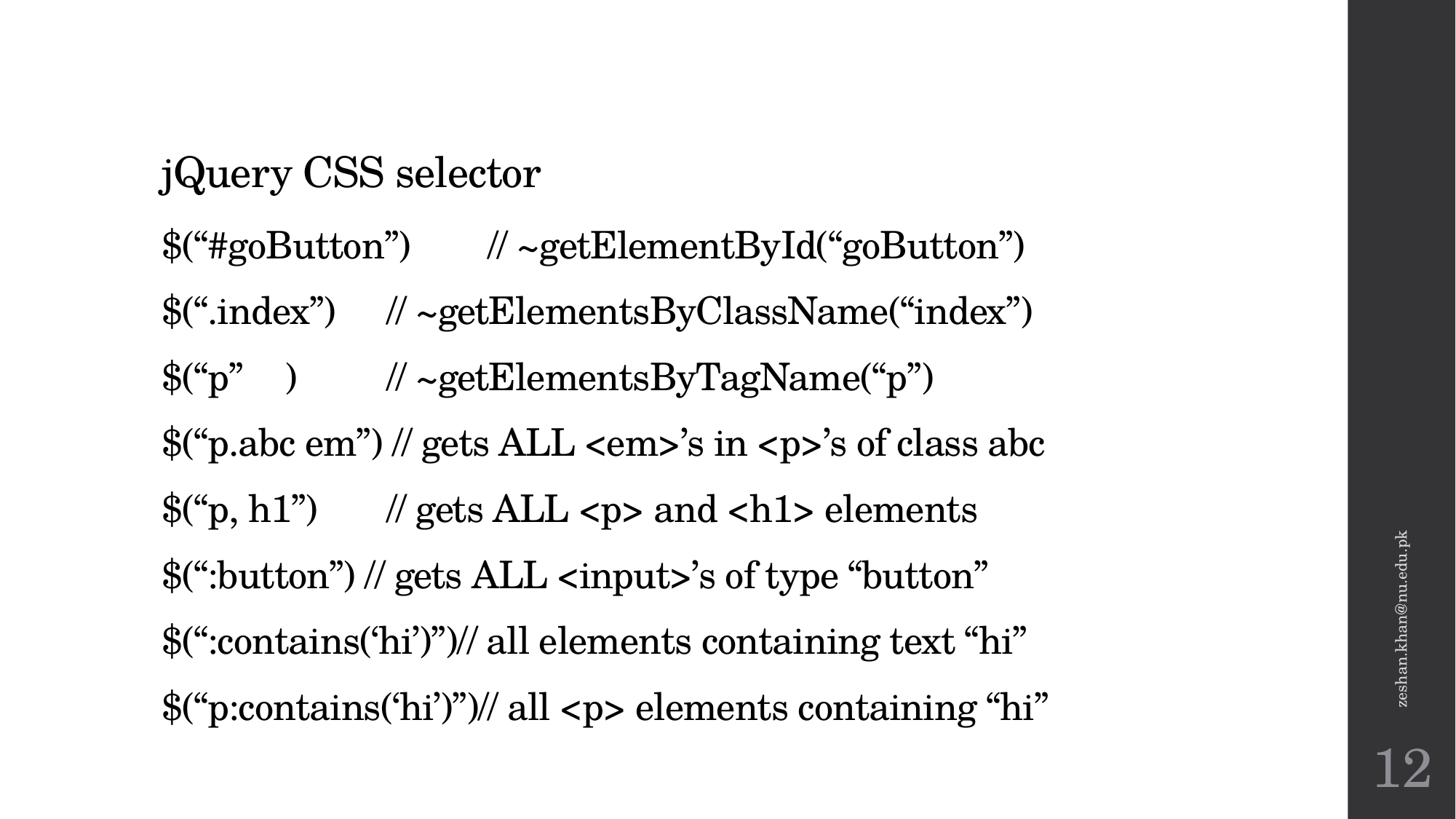

# jQuery CSS selector
$(“#goButton”)	// ~getElementById(“goButton”)
$(“.index”)	// ~getElementsByClassName(“index”)
$(“p”	)		// ~getElementsByTagName(“p”)
$(“p.abc em”) // gets ALL <em>’s in <p>’s of class abc
$(“p, h1”)	// gets ALL <p> and <h1> elements
$(“:button”) // gets ALL <input>’s of type “button”
$(“:contains(‘hi’)”)// all elements containing text “hi”
$(“p:contains(‘hi’)”)// all <p> elements containing “hi”

zeshan.khan@nu.edu.pk
12